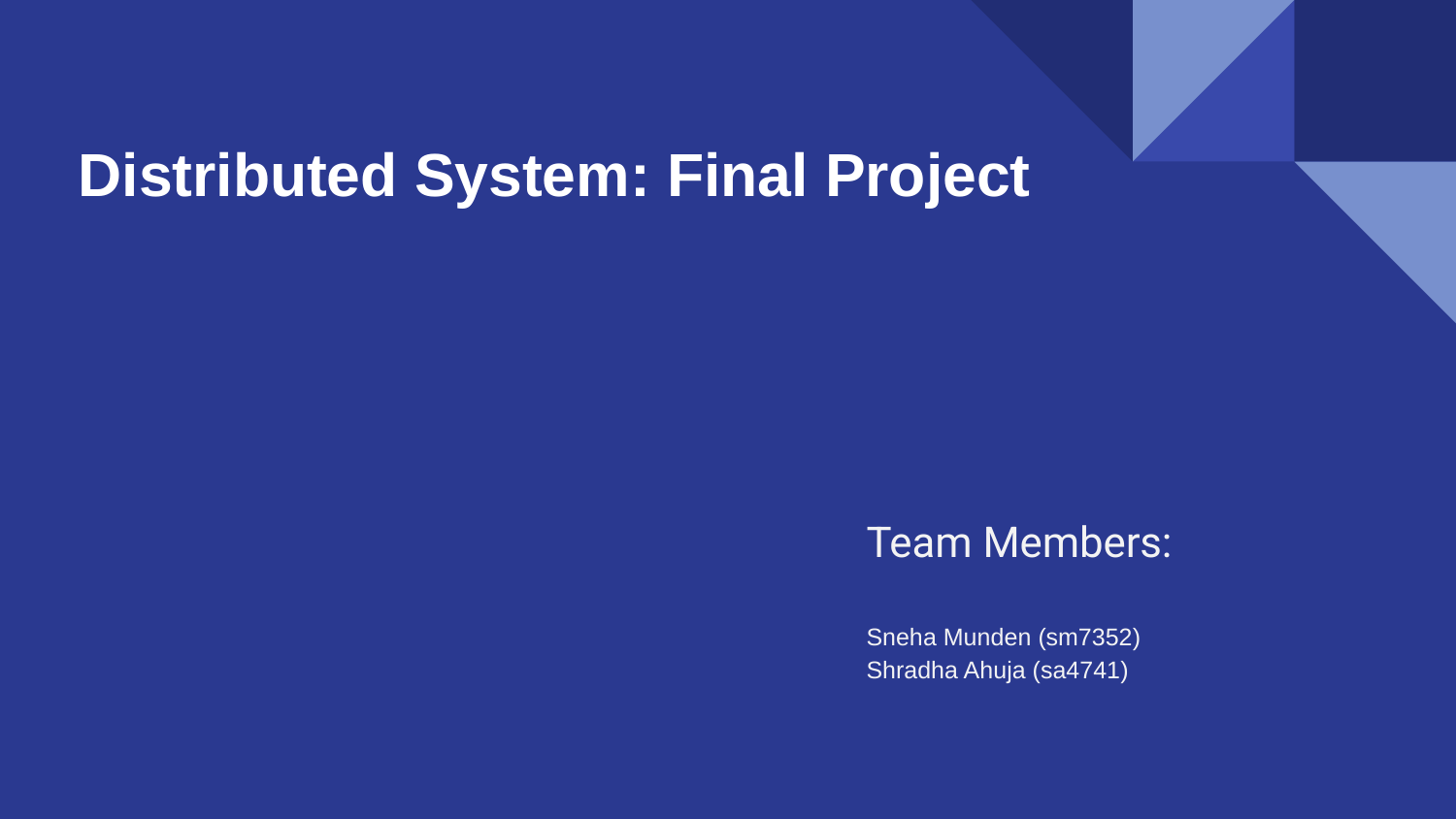

# Distributed System: Final Project
Team Members:

Sneha Munden (sm7352)
Shradha Ahuja (sa4741)